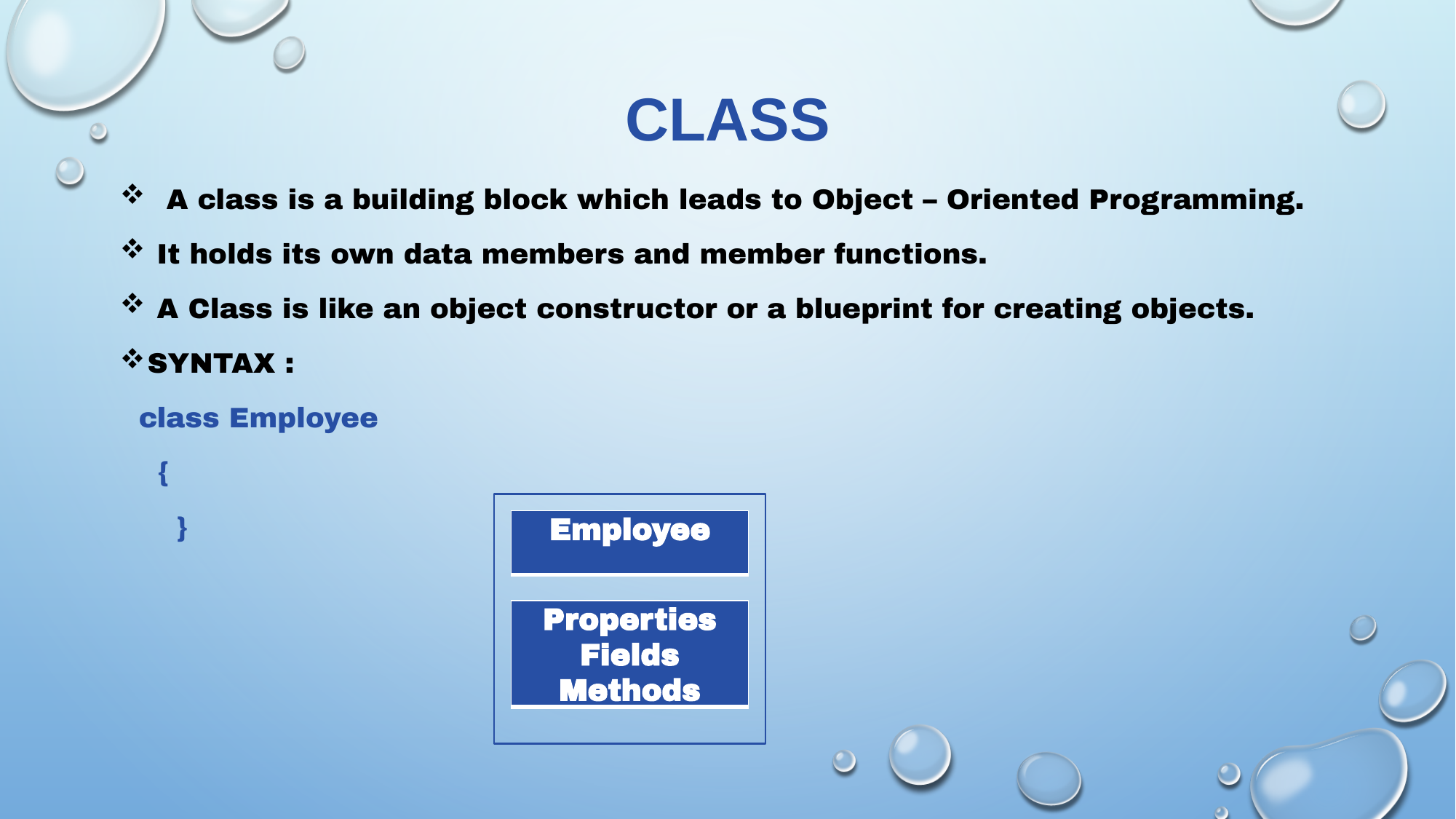

# CLASS
  A class is a building block which leads to Object – Oriented Programming.
 It holds its own data members and member functions.
 A Class is like an object constructor or a blueprint for creating objects.
SYNTAX :
  class Employee
    {
      }

| Employee |
| --- |
| Properties Fields Methods |
| --- |